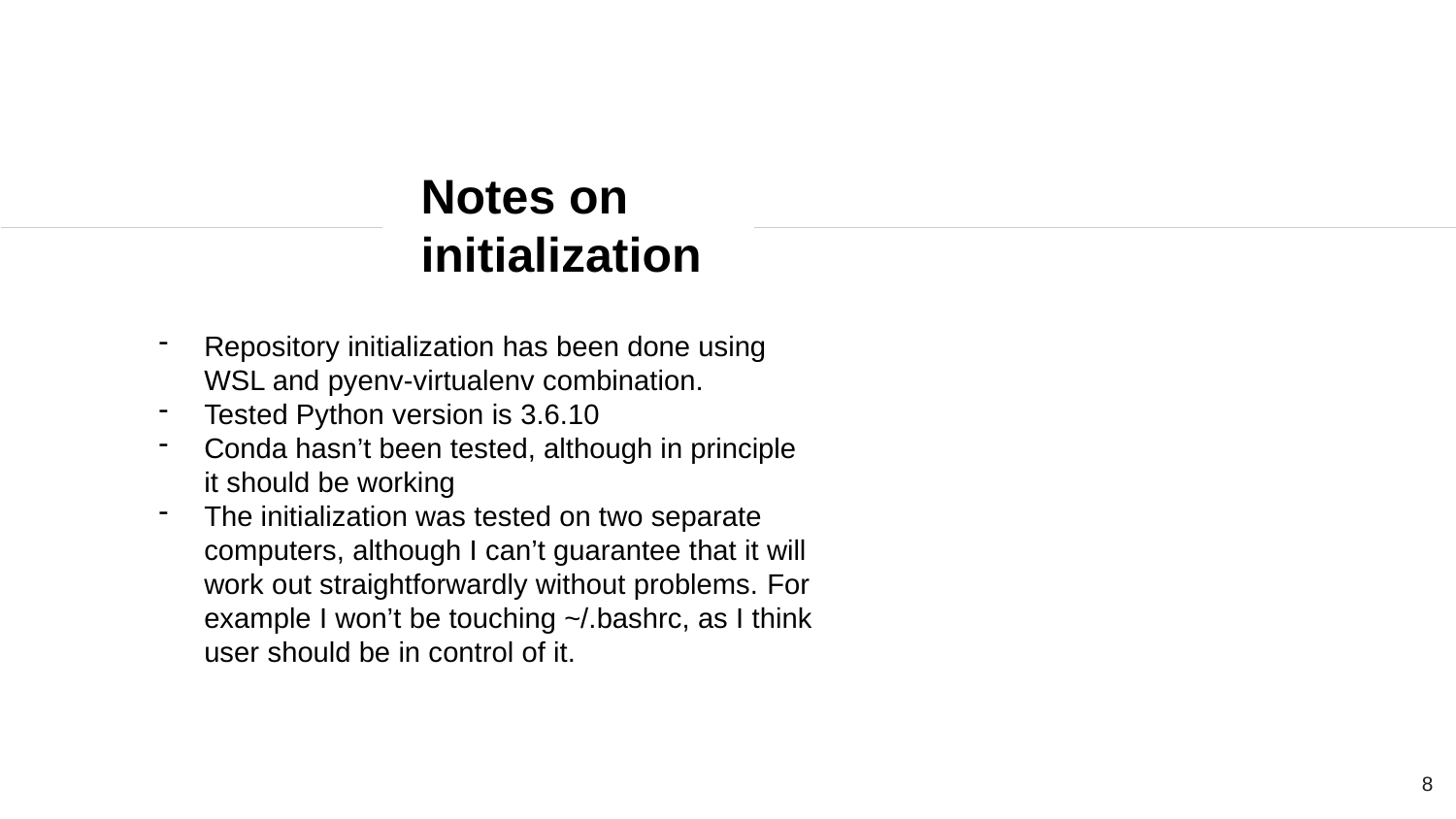

Notes on initialization
Repository initialization has been done using WSL and pyenv-virtualenv combination.
Tested Python version is 3.6.10
Conda hasn’t been tested, although in principle it should be working
The initialization was tested on two separate computers, although I can’t guarantee that it will work out straightforwardly without problems. For example I won’t be touching ~/.bashrc, as I think user should be in control of it.
8